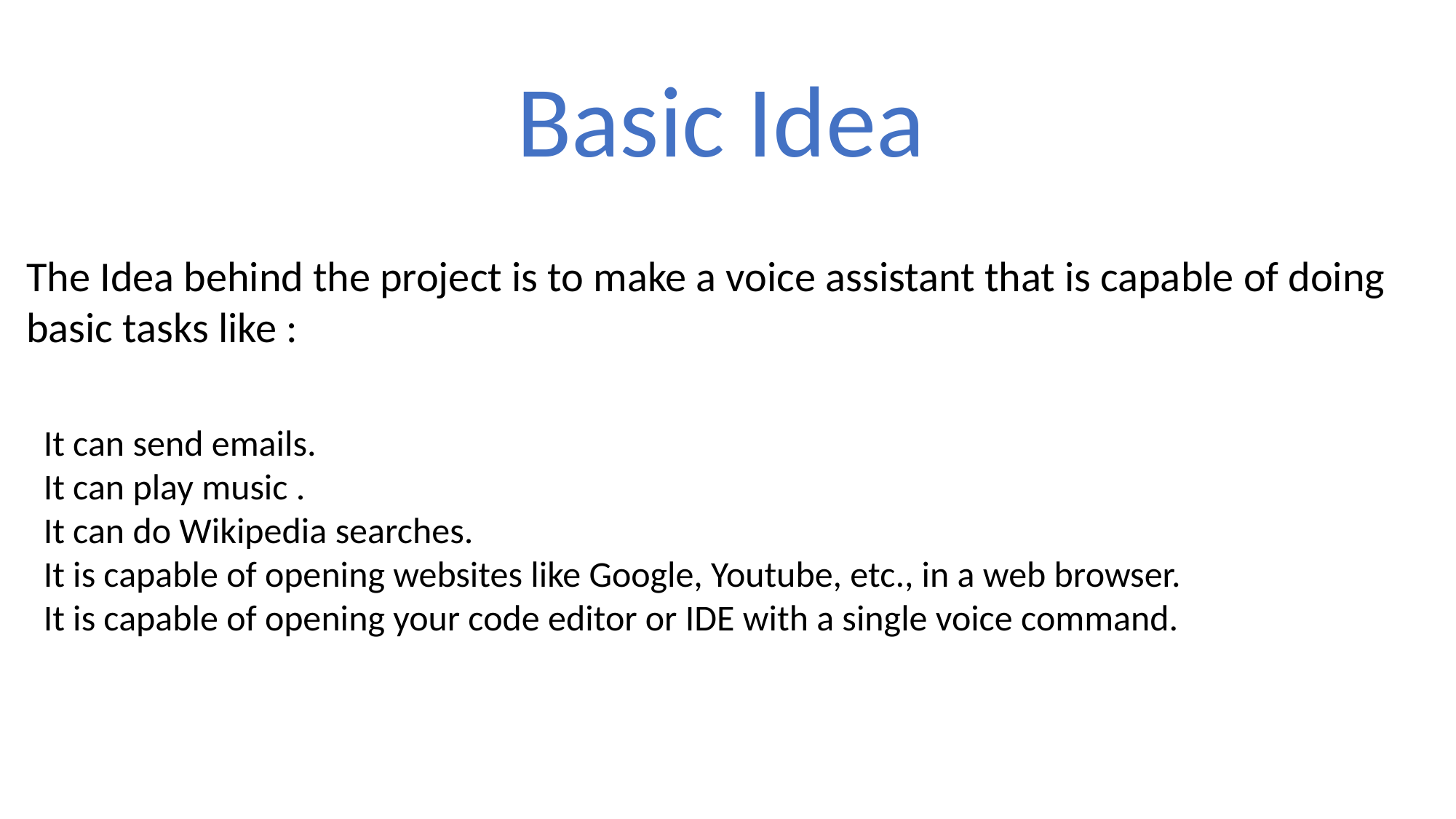

# Basic Idea
The Idea behind the project is to make a voice assistant that is capable of doing basic tasks like :

    It can send emails.
    It can play music .
    It can do Wikipedia searches.
    It is capable of opening websites like Google, Youtube, etc., in a web browser.
    It is capable of opening your code editor or IDE with a single voice command.